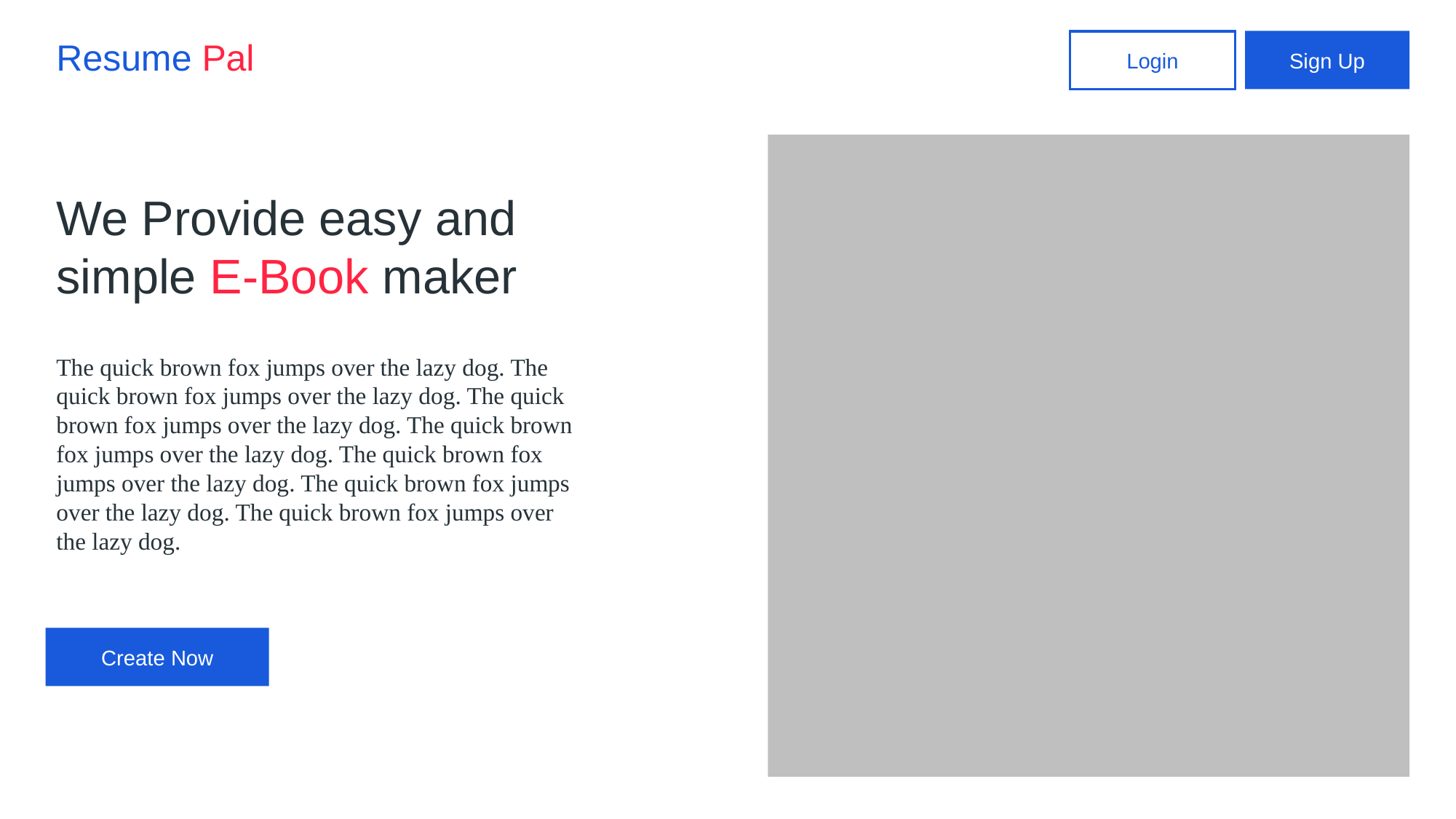

Resume Pal

Sign Up

Login

We Provide easy and simple E-Book maker
The quick brown fox jumps over the lazy dog. The quick brown fox jumps over the lazy dog. The quick brown fox jumps over the lazy dog. The quick brown fox jumps over the lazy dog. The quick brown fox jumps over the lazy dog. The quick brown fox jumps over the lazy dog. The quick brown fox jumps over the lazy dog.

Create Now